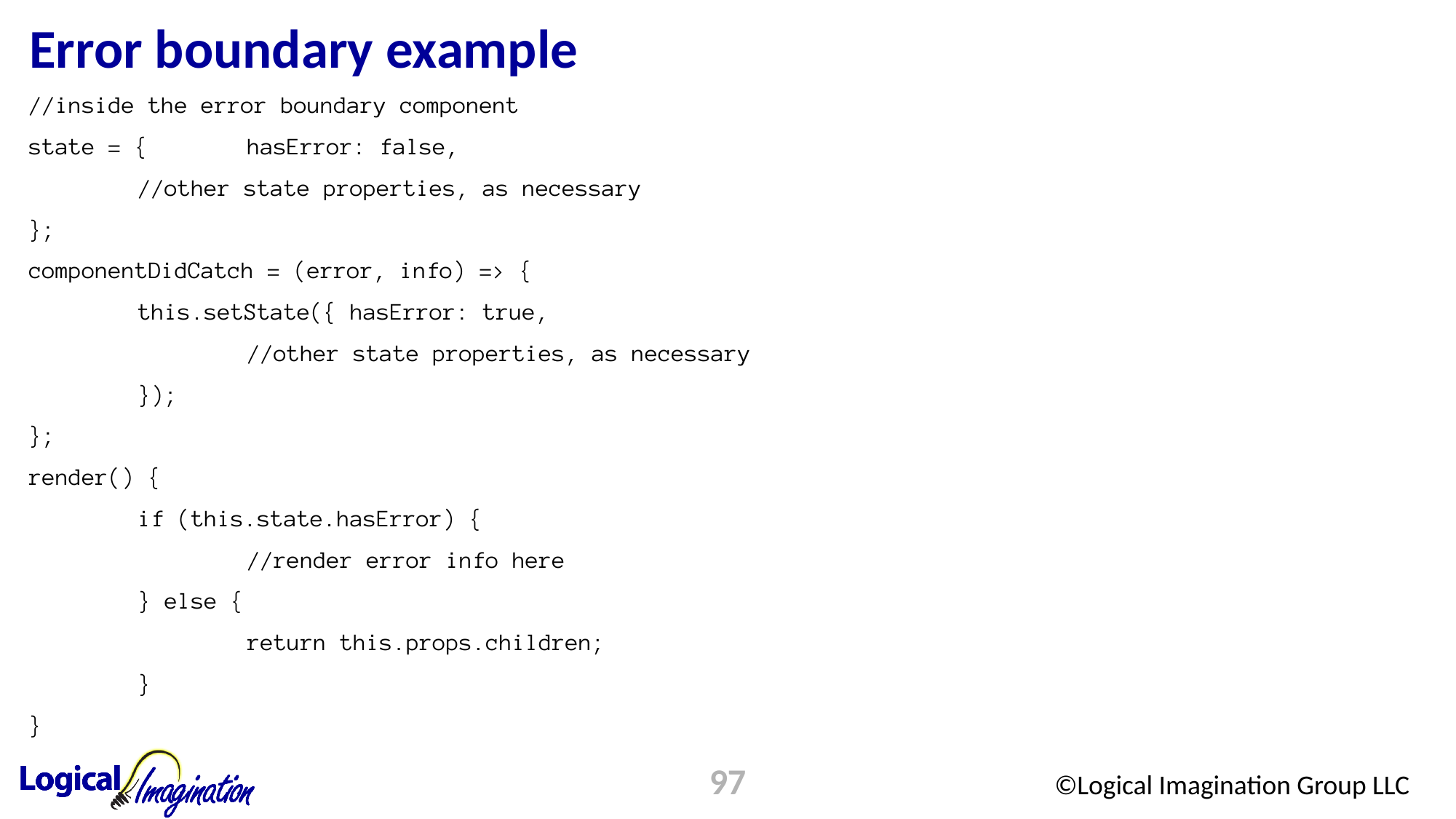

# Error boundary example
//inside the error boundary component
state = { 	hasError: false,
	//other state properties, as necessary
};
componentDidCatch = (error, info) => {
	this.setState({ hasError: true,
		//other state properties, as necessary
	});
};
render() {
	if (this.state.hasError) {
		//render error info here
	} else {
		return this.props.children;
	}
}
97